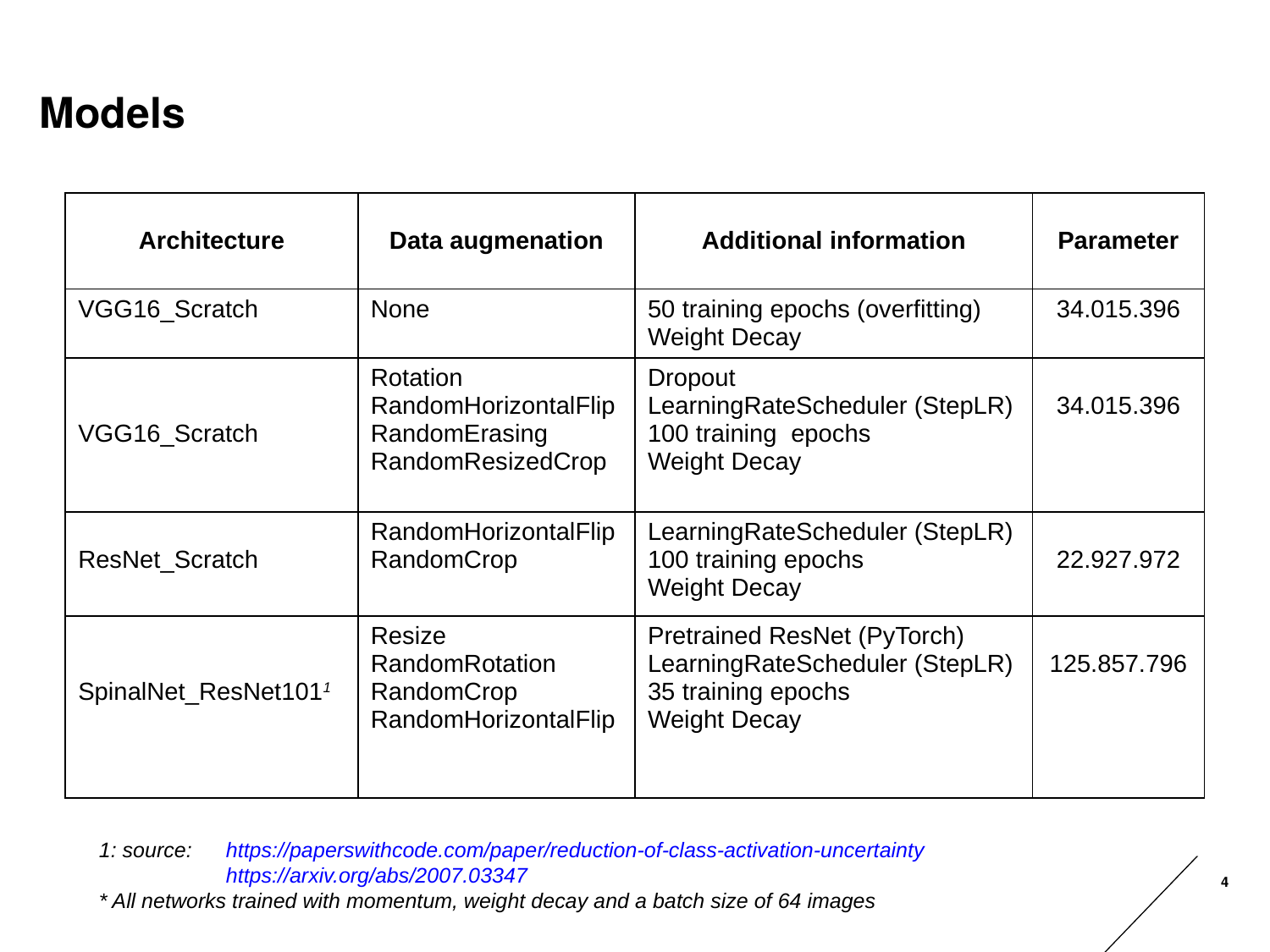

# Models
| Architecture | Data augmenation | Additional information | Parameter |
| --- | --- | --- | --- |
| VGG16\_Scratch | None | 50 training epochs (overfitting) Weight Decay | 34.015.396 |
| VGG16\_Scratch | Rotation RandomHorizontalFlip RandomErasing RandomResizedCrop | Dropout LearningRateScheduler (StepLR) 100 training epochs Weight Decay | 34.015.396 |
| ResNet\_Scratch | RandomHorizontalFlip RandomCrop | LearningRateScheduler (StepLR) 100 training epochs Weight Decay | 22.927.972 |
| SpinalNet\_ResNet1011 | Resize RandomRotation RandomCrop RandomHorizontalFlip | Pretrained ResNet (PyTorch) LearningRateScheduler (StepLR) 35 training epochs Weight Decay | 125.857.796 |
1: source: 	https://paperswithcode.com/paper/reduction-of-class-activation-uncertainty
   	https://arxiv.org/abs/2007.03347
* All networks trained with momentum, weight decay and a batch size of 64 images

4